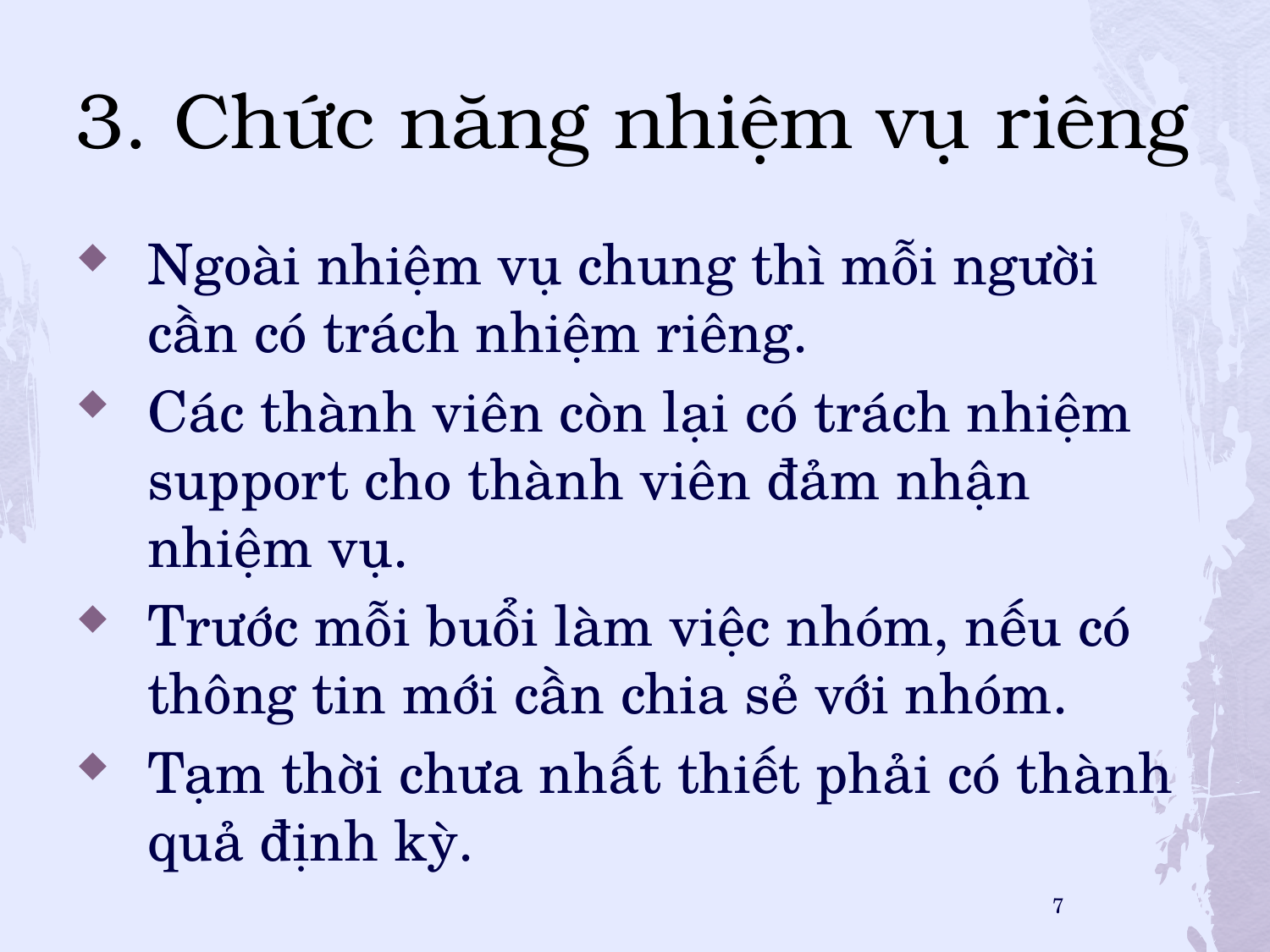

# 3. Chức năng nhiệm vụ riêng
Ngoài nhiệm vụ chung thì mỗi người cần có trách nhiệm riêng.
Các thành viên còn lại có trách nhiệm support cho thành viên đảm nhận nhiệm vụ.
Trước mỗi buổi làm việc nhóm, nếu có thông tin mới cần chia sẻ với nhóm.
Tạm thời chưa nhất thiết phải có thành quả định kỳ.
7